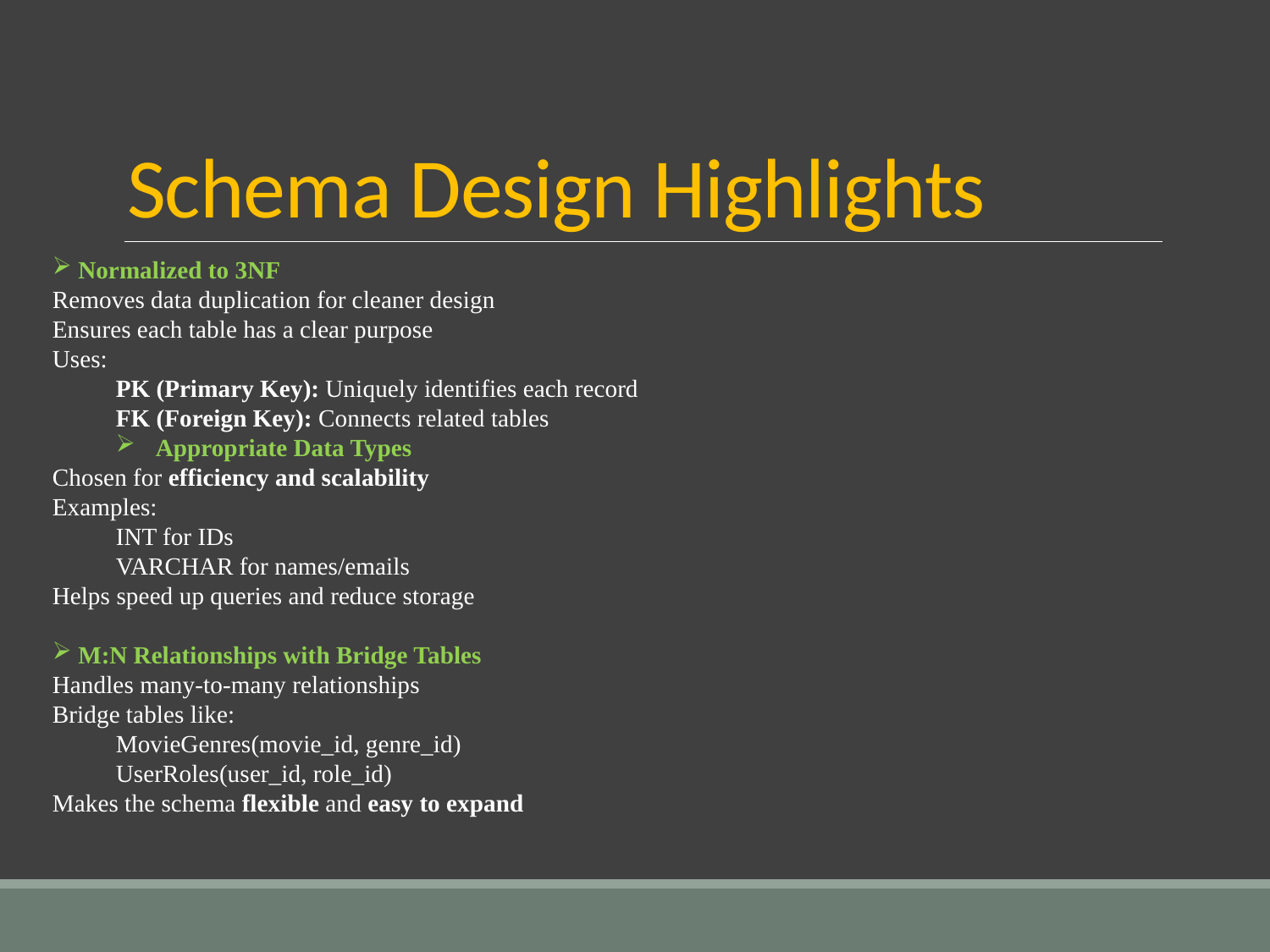

# Schema Design Highlights

 Normalized to 3NF
Removes data duplication for cleaner design
Ensures each table has a clear purpose
Uses:
PK (Primary Key): Uniquely identifies each record
FK (Foreign Key): Connects related tables
Appropriate Data Types
Chosen for efficiency and scalability
Examples:
INT for IDs
VARCHAR for names/emails
Helps speed up queries and reduce storage

 M:N Relationships with Bridge Tables
Handles many-to-many relationships
Bridge tables like:
MovieGenres(movie_id, genre_id)
UserRoles(user_id, role_id)
Makes the schema flexible and easy to expand